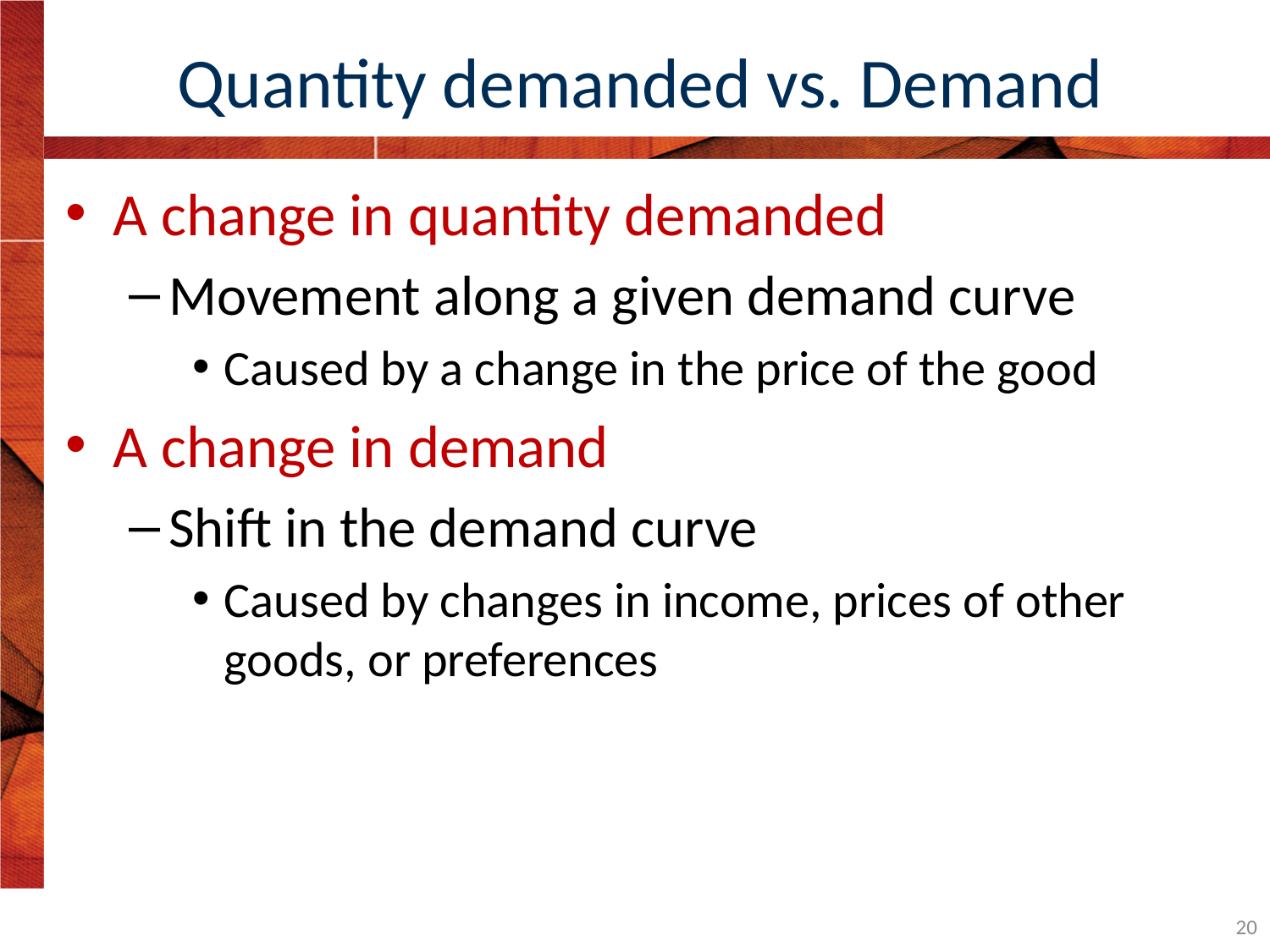

# Quantity demanded vs. Demand
A change in quantity demanded
Movement along a given demand curve
Caused by a change in the price of the good
A change in demand
Shift in the demand curve
Caused by changes in income, prices of other goods, or preferences
20